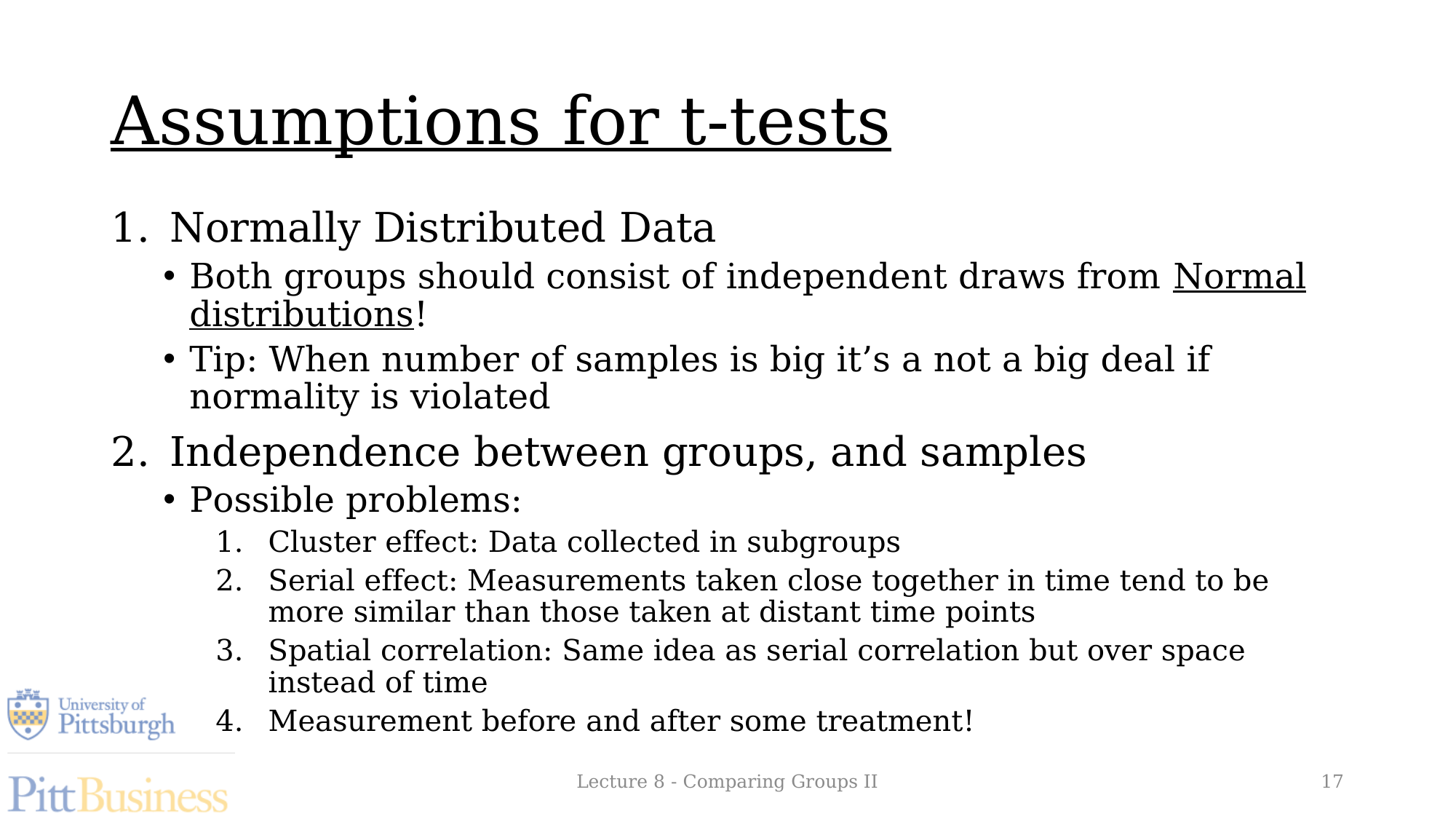

# Assumptions for t-tests
Normally Distributed Data
Both groups should consist of independent draws from Normal distributions!
Tip: When number of samples is big it’s a not a big deal if normality is violated
Independence between groups, and samples
Possible problems:
Cluster effect: Data collected in subgroups
Serial effect: Measurements taken close together in time tend to be more similar than those taken at distant time points
Spatial correlation: Same idea as serial correlation but over space instead of time
Measurement before and after some treatment!

Lecture 8 - Comparing Groups II
17